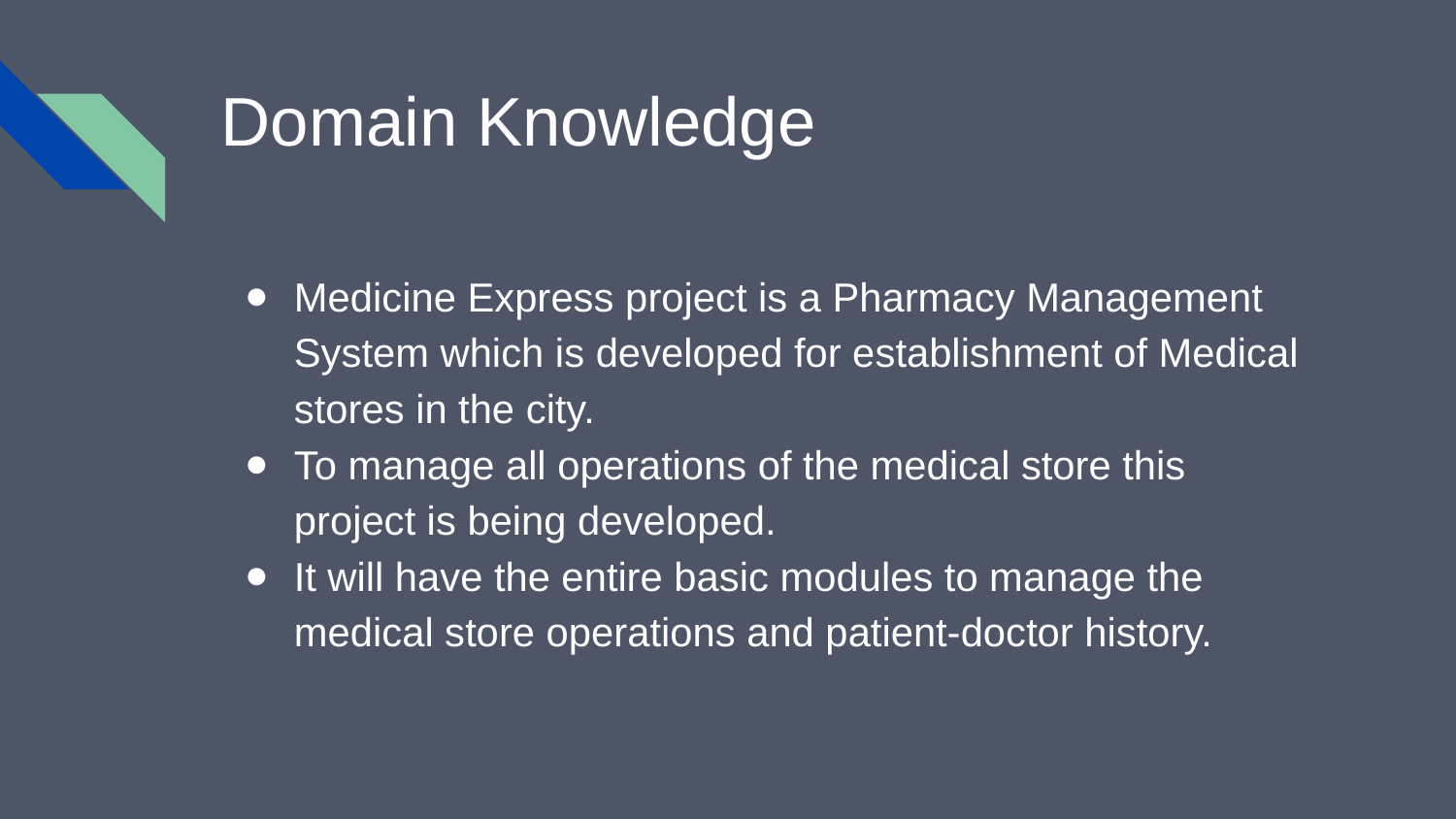

# Domain Knowledge
Medicine Express project is a Pharmacy Management System which is developed for establishment of Medical stores in the city.
To manage all operations of the medical store this project is being developed.
It will have the entire basic modules to manage the medical store operations and patient-doctor history.